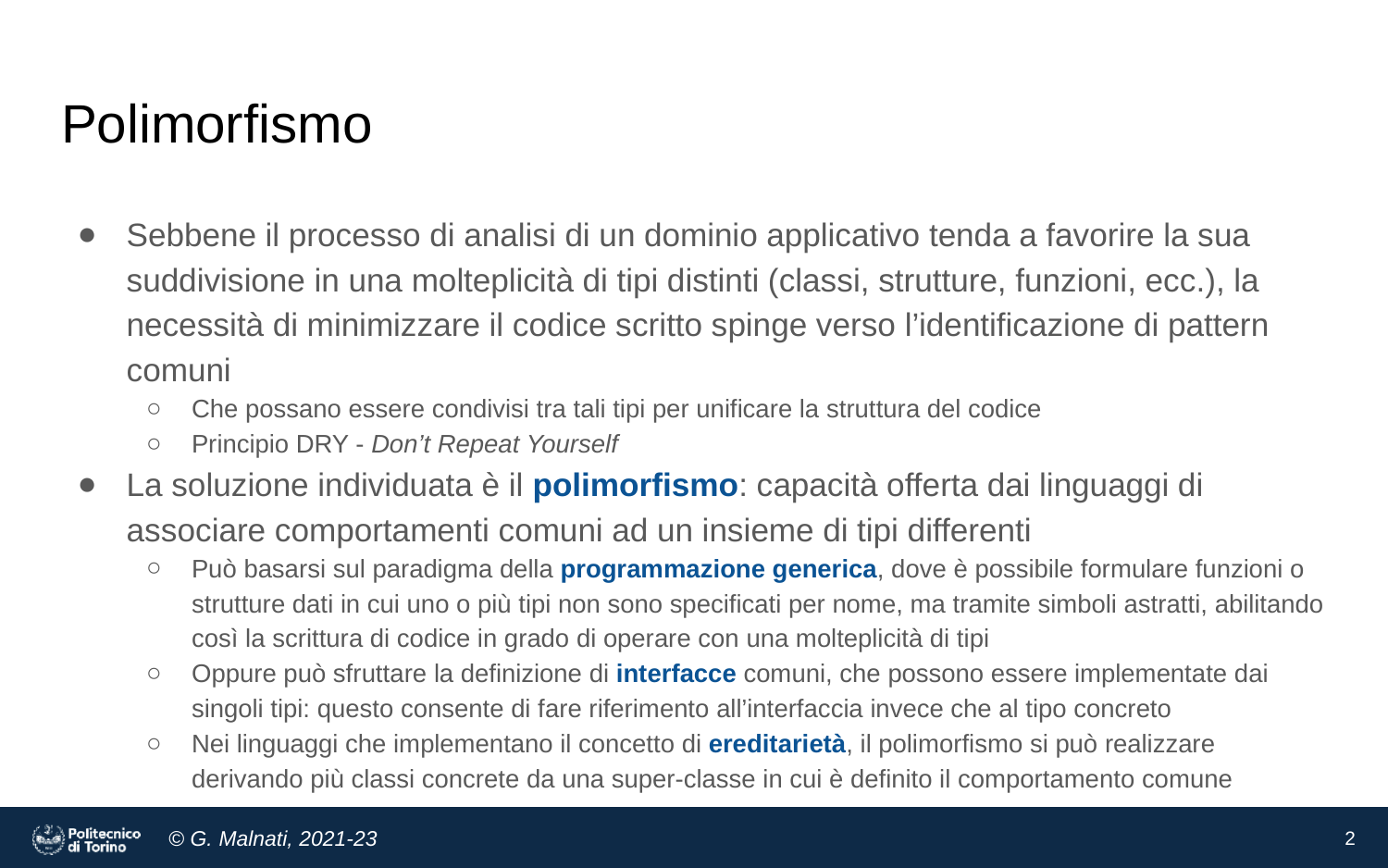

# Polimorfismo
Sebbene il processo di analisi di un dominio applicativo tenda a favorire la sua suddivisione in una molteplicità di tipi distinti (classi, strutture, funzioni, ecc.), la necessità di minimizzare il codice scritto spinge verso l’identificazione di pattern comuni
Che possano essere condivisi tra tali tipi per unificare la struttura del codice
Principio DRY - Don’t Repeat Yourself
La soluzione individuata è il polimorfismo: capacità offerta dai linguaggi di associare comportamenti comuni ad un insieme di tipi differenti
Può basarsi sul paradigma della programmazione generica, dove è possibile formulare funzioni o strutture dati in cui uno o più tipi non sono specificati per nome, ma tramite simboli astratti, abilitando così la scrittura di codice in grado di operare con una molteplicità di tipi
Oppure può sfruttare la definizione di interfacce comuni, che possono essere implementate dai singoli tipi: questo consente di fare riferimento all’interfaccia invece che al tipo concreto
Nei linguaggi che implementano il concetto di ereditarietà, il polimorfismo si può realizzare derivando più classi concrete da una super-classe in cui è definito il comportamento comune
2